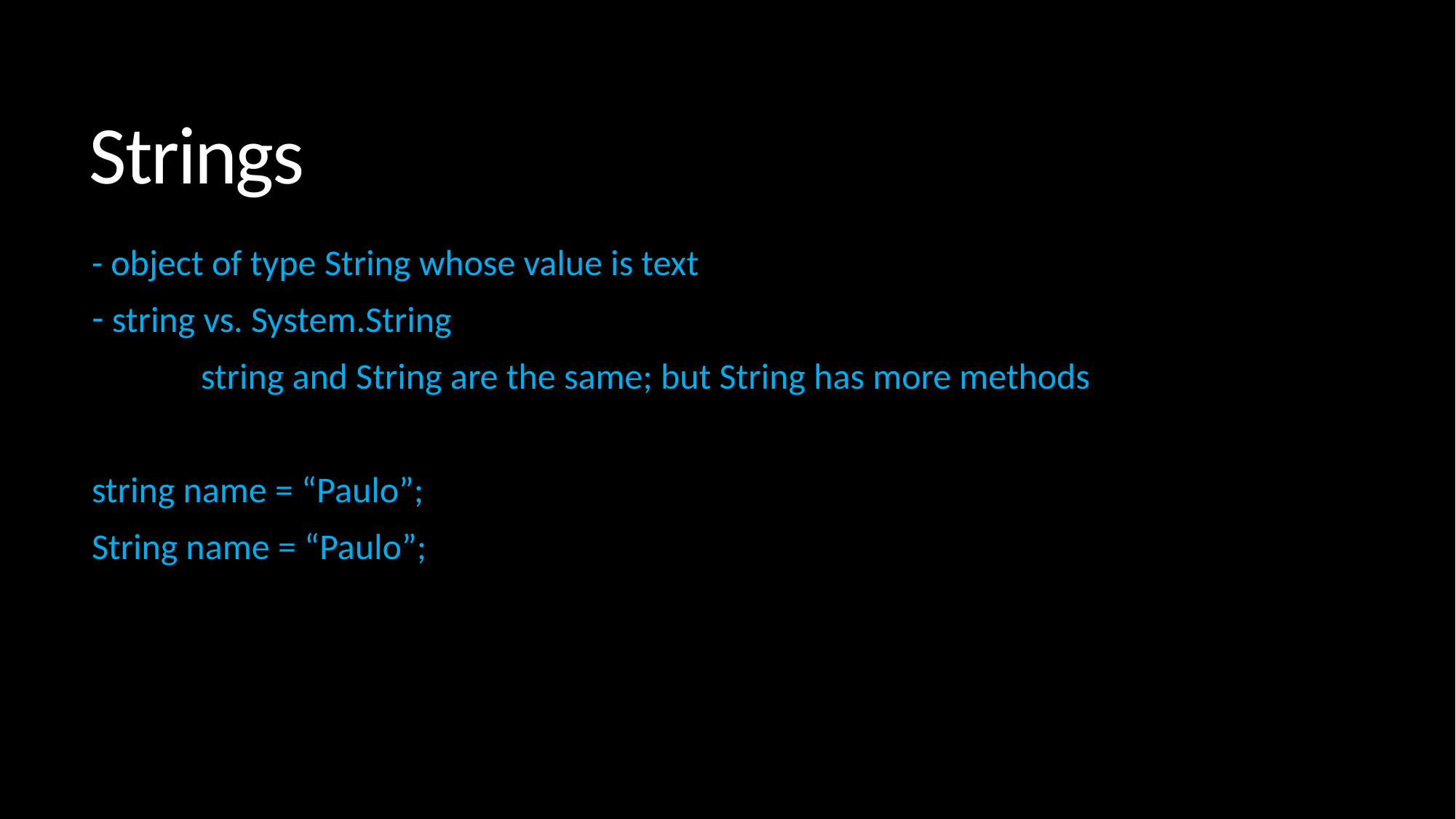

# Strings
- object of type String whose value is text
 string vs. System.String
	string and String are the same; but String has more methods

string name = “Paulo”;
String name = “Paulo”;